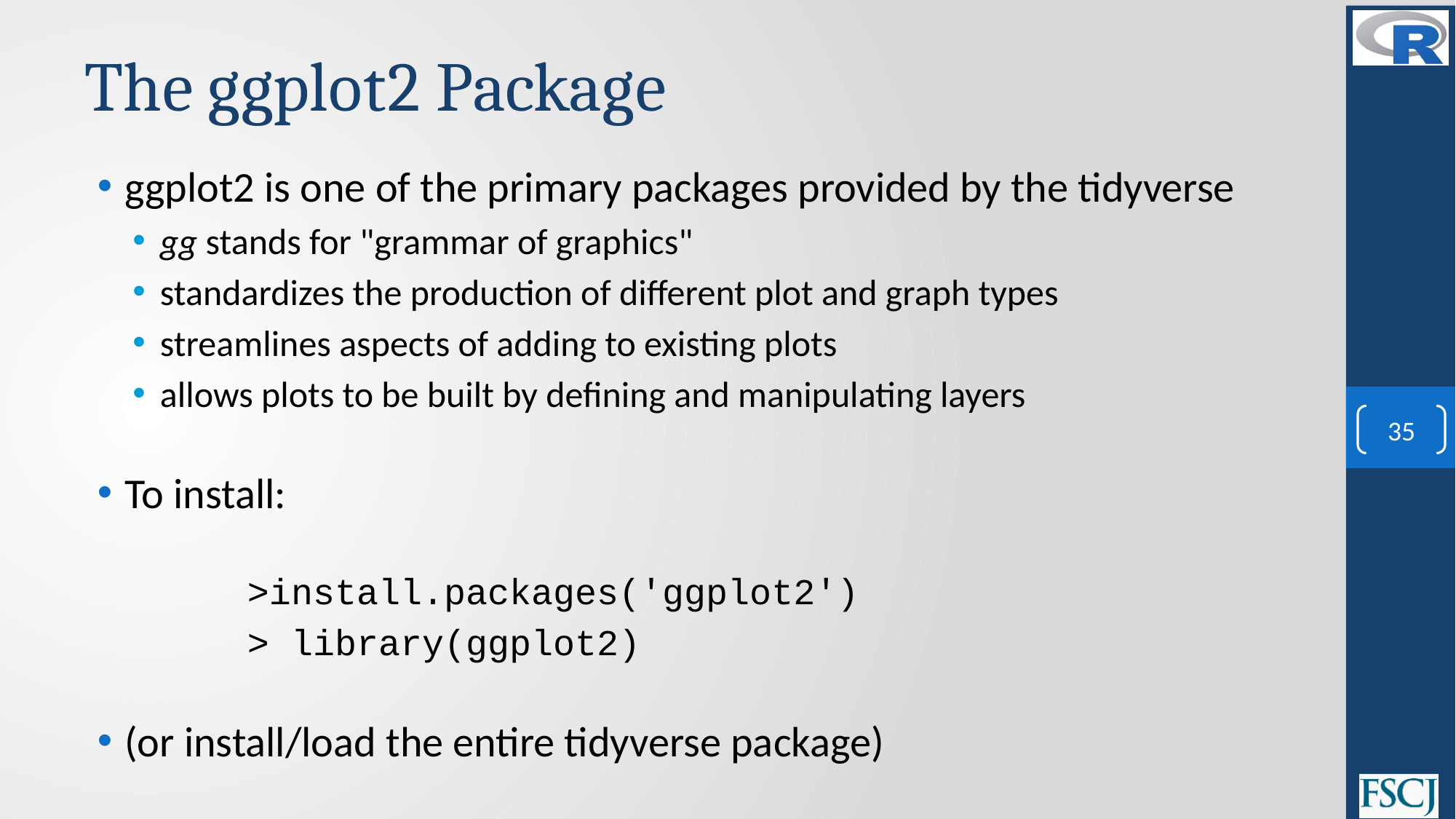

# The ggplot2 Package
ggplot2 is one of the primary packages provided by the tidyverse
gg stands for "grammar of graphics"
standardizes the production of different plot and graph types
streamlines aspects of adding to existing plots
allows plots to be built by defining and manipulating layers

To install:

>install.packages('ggplot2')
> library(ggplot2)

(or install/load the entire tidyverse package)
35